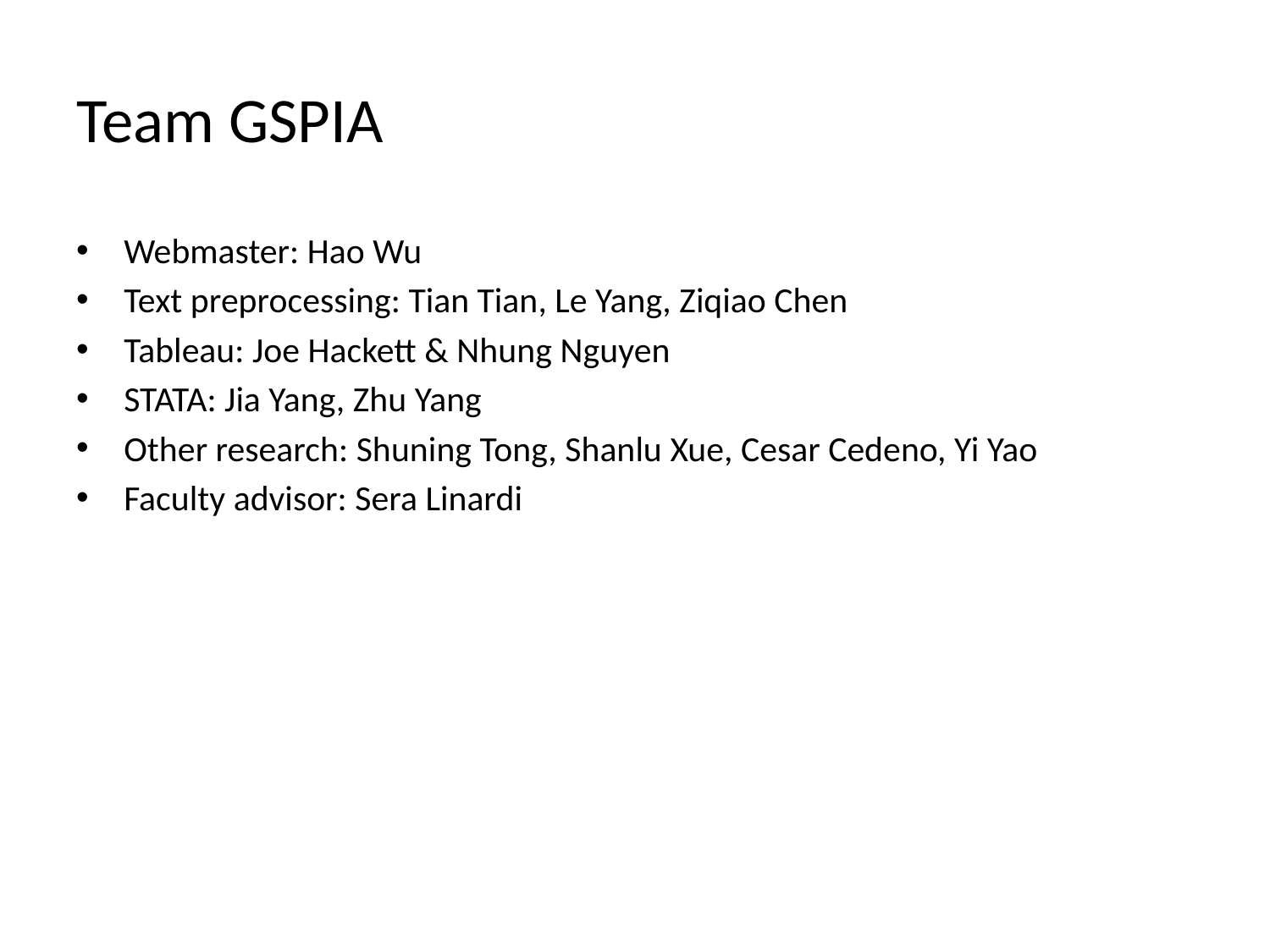

# Team GSPIA
Webmaster: Hao Wu
Text preprocessing: Tian Tian, Le Yang, Ziqiao Chen
Tableau: Joe Hackett & Nhung Nguyen
STATA: Jia Yang, Zhu Yang
Other research: Shuning Tong, Shanlu Xue, Cesar Cedeno, Yi Yao
Faculty advisor: Sera Linardi